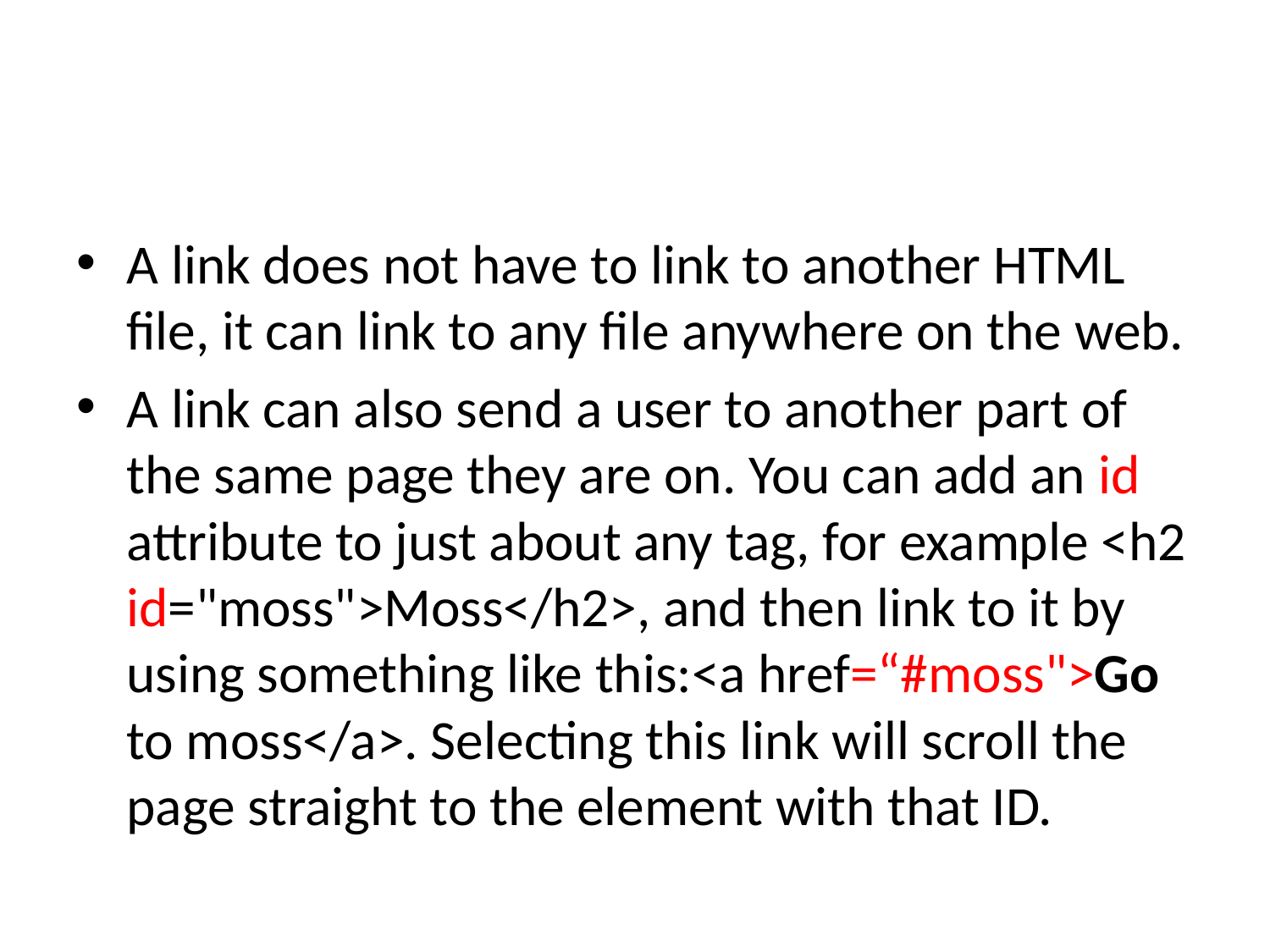

A link does not have to link to another HTML file, it can link to any file anywhere on the web.
A link can also send a user to another part of the same page they are on. You can add an id attribute to just about any tag, for example <h2 id="moss">Moss</h2>, and then link to it by using something like this:<a href=“#moss">Go to moss</a>. Selecting this link will scroll the page straight to the element with that ID.